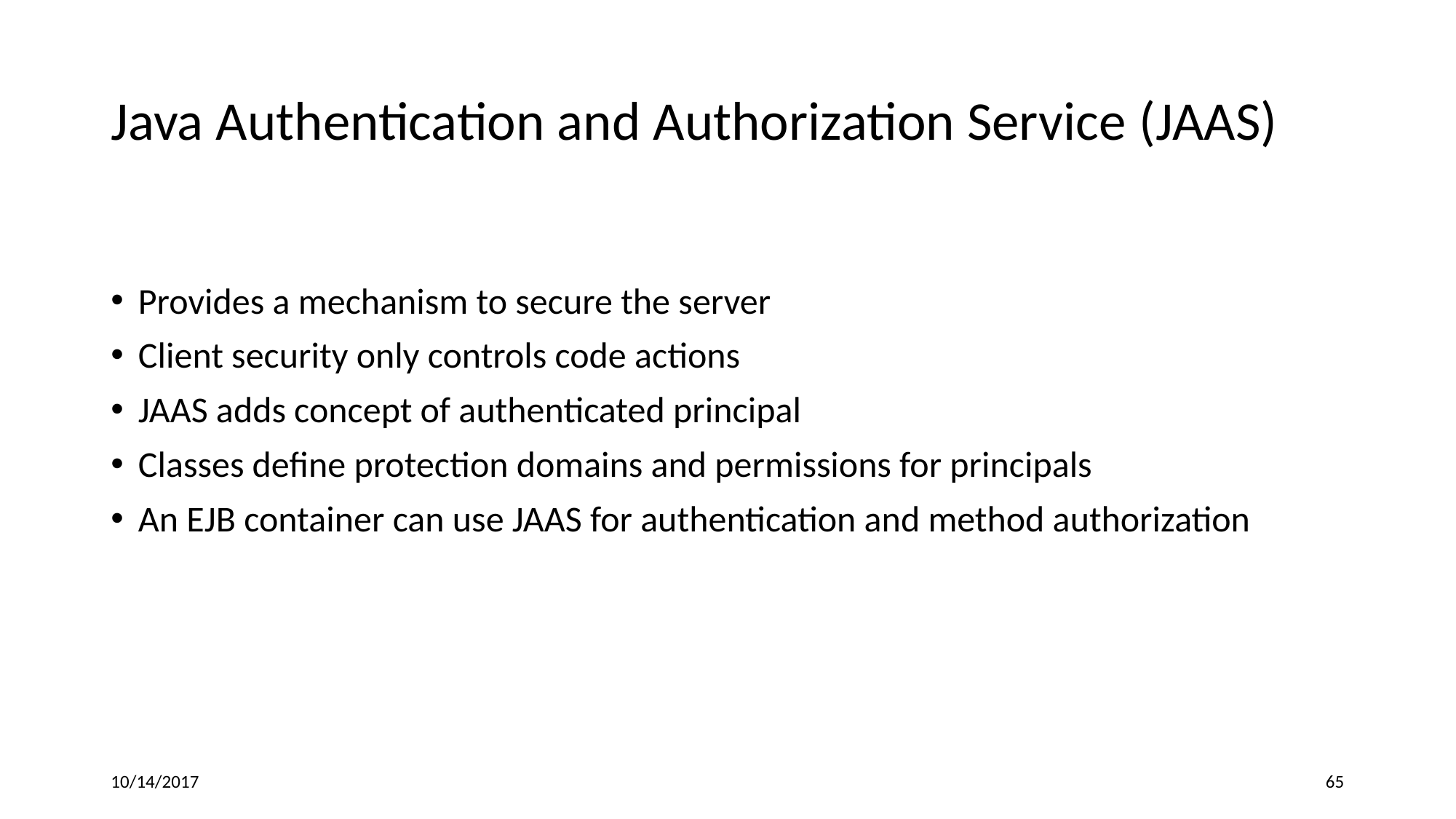

Java Authentication and Authorization Service (JAAS)

Provides a mechanism to secure the server
Client security only controls code actions
JAAS adds concept of authenticated principal
Classes define protection domains and permissions for principals
An EJB container can use JAAS for authentication and method authorization

10/14/2017
65